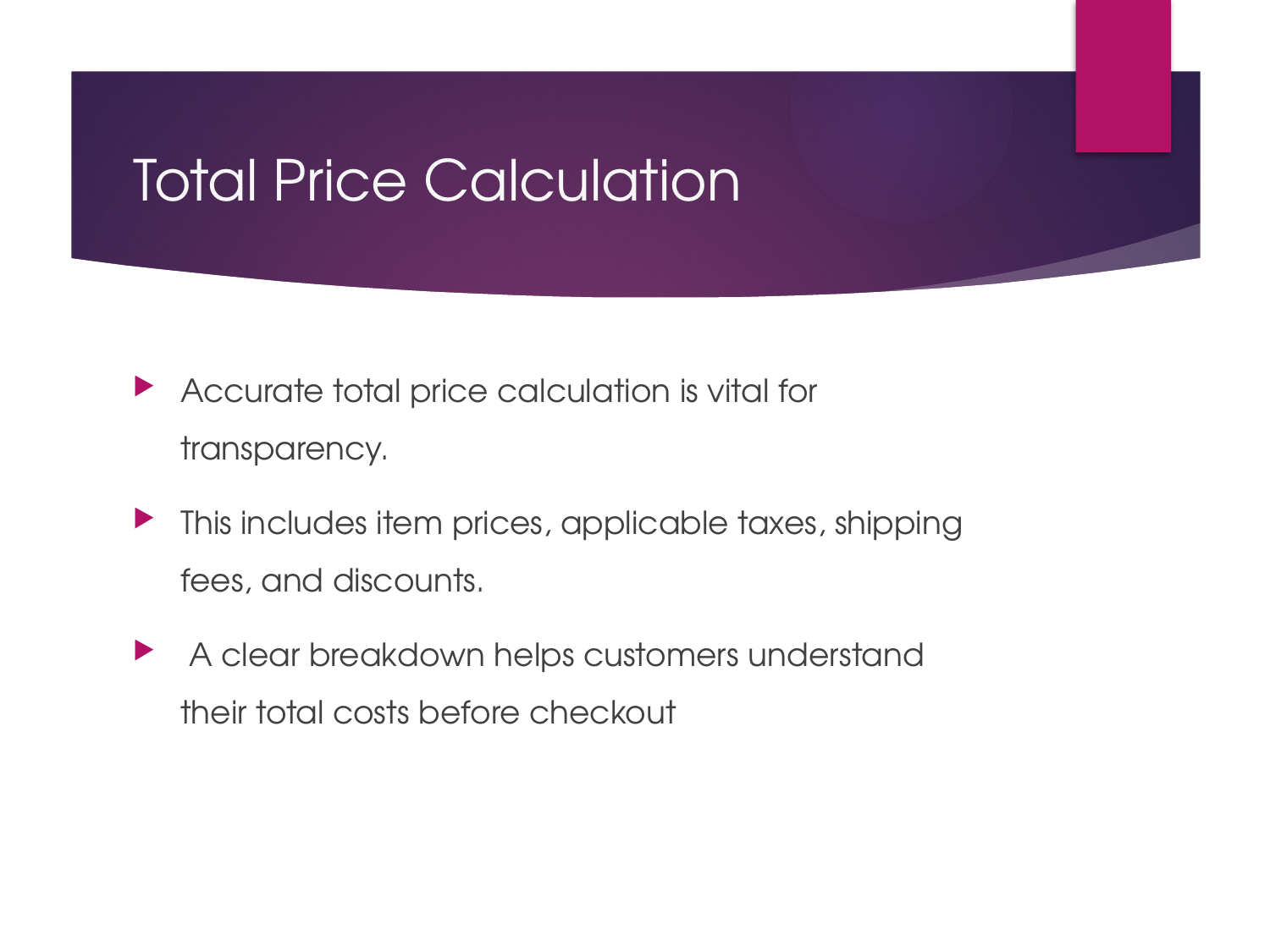

# Total Price Calculation
Accurate total price calculation is vital for transparency.
This includes item prices, applicable taxes, shipping fees, and discounts.
 A clear breakdown helps customers understand their total costs before checkout